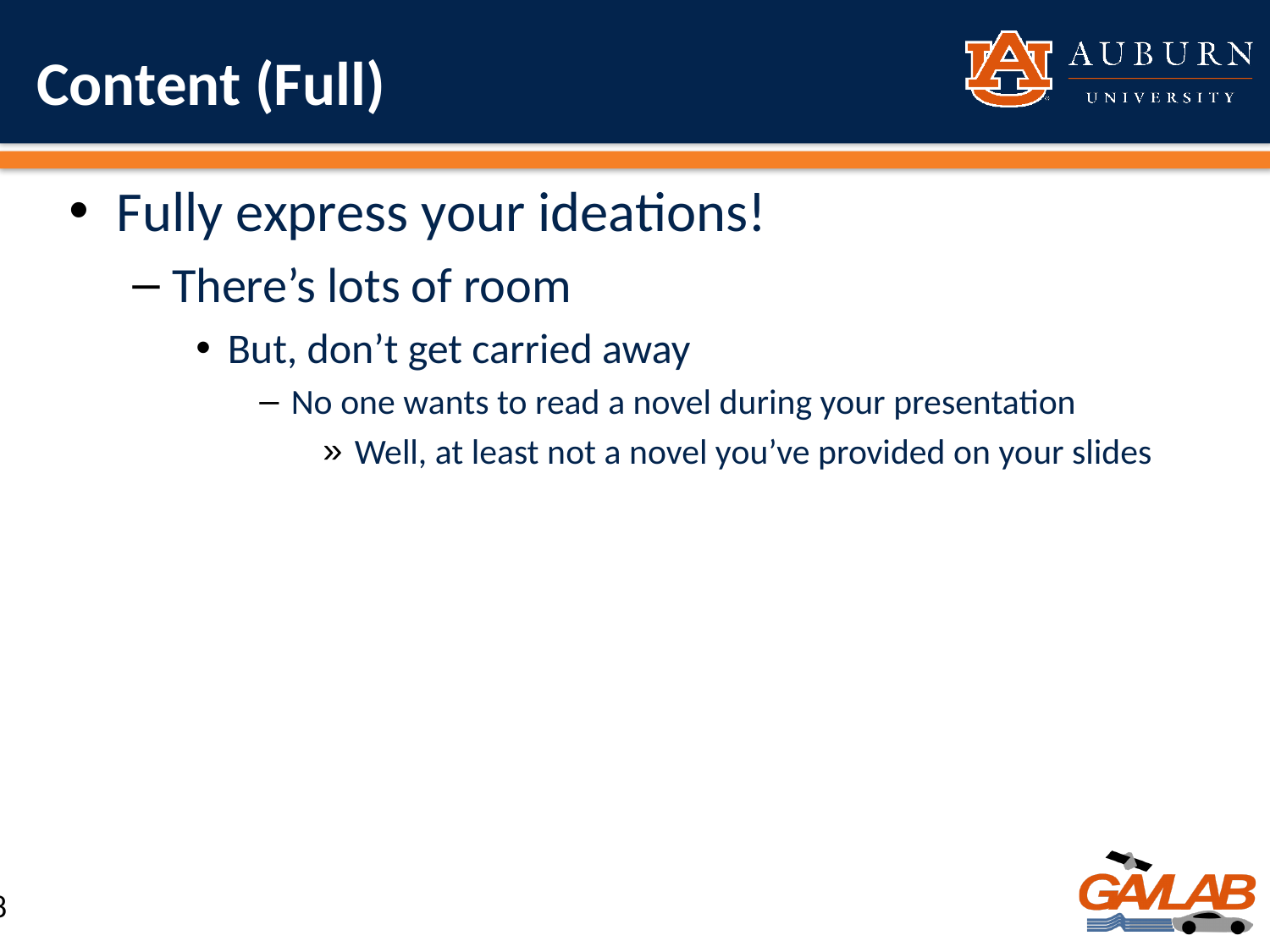

# Content (Full)
Fully express your ideations!
There’s lots of room
But, don’t get carried away
No one wants to read a novel during your presentation
Well, at least not a novel you’ve provided on your slides
8